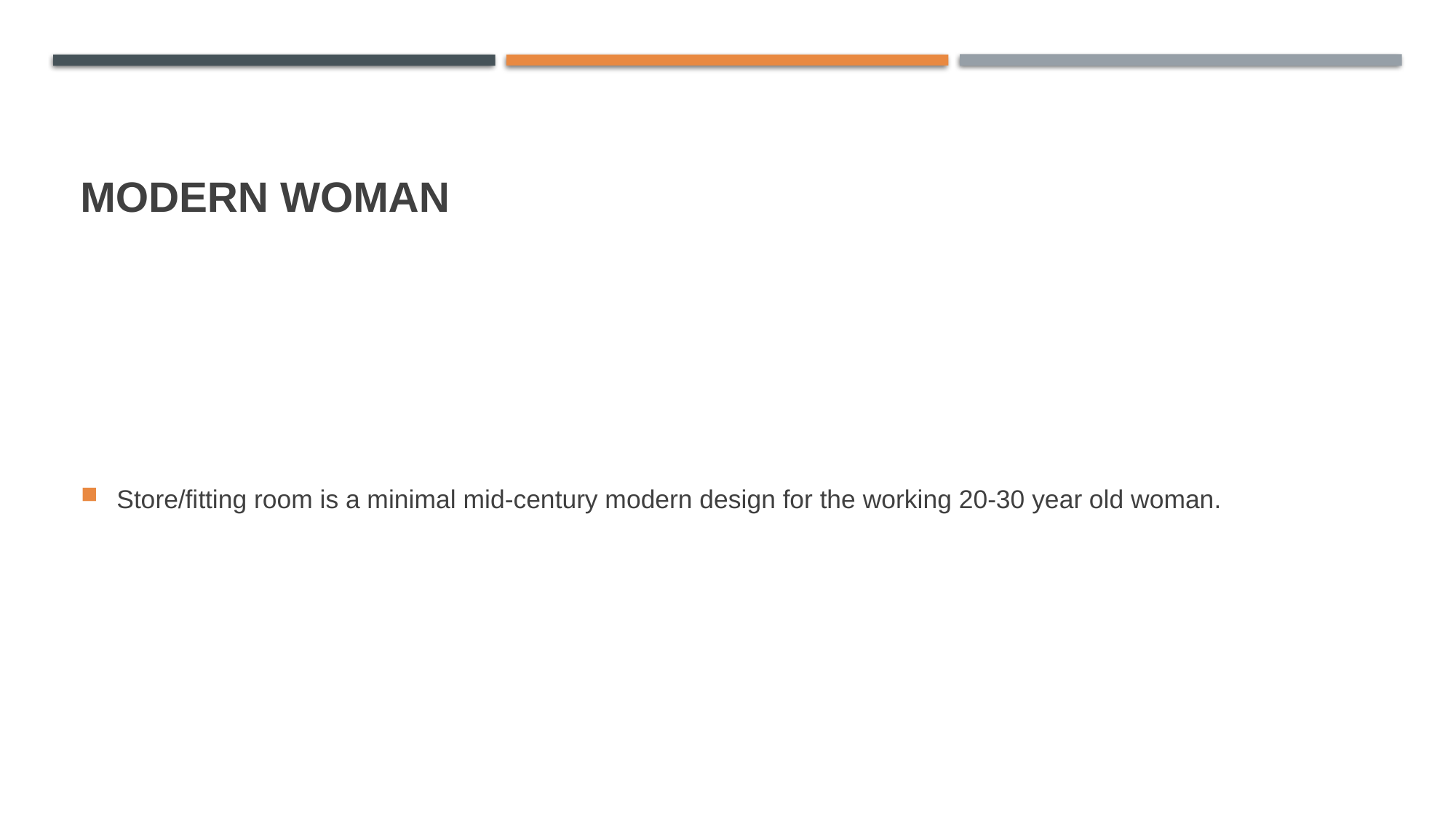

# Modern woman
Store/fitting room is a minimal mid-century modern design for the working 20-30 year old woman.